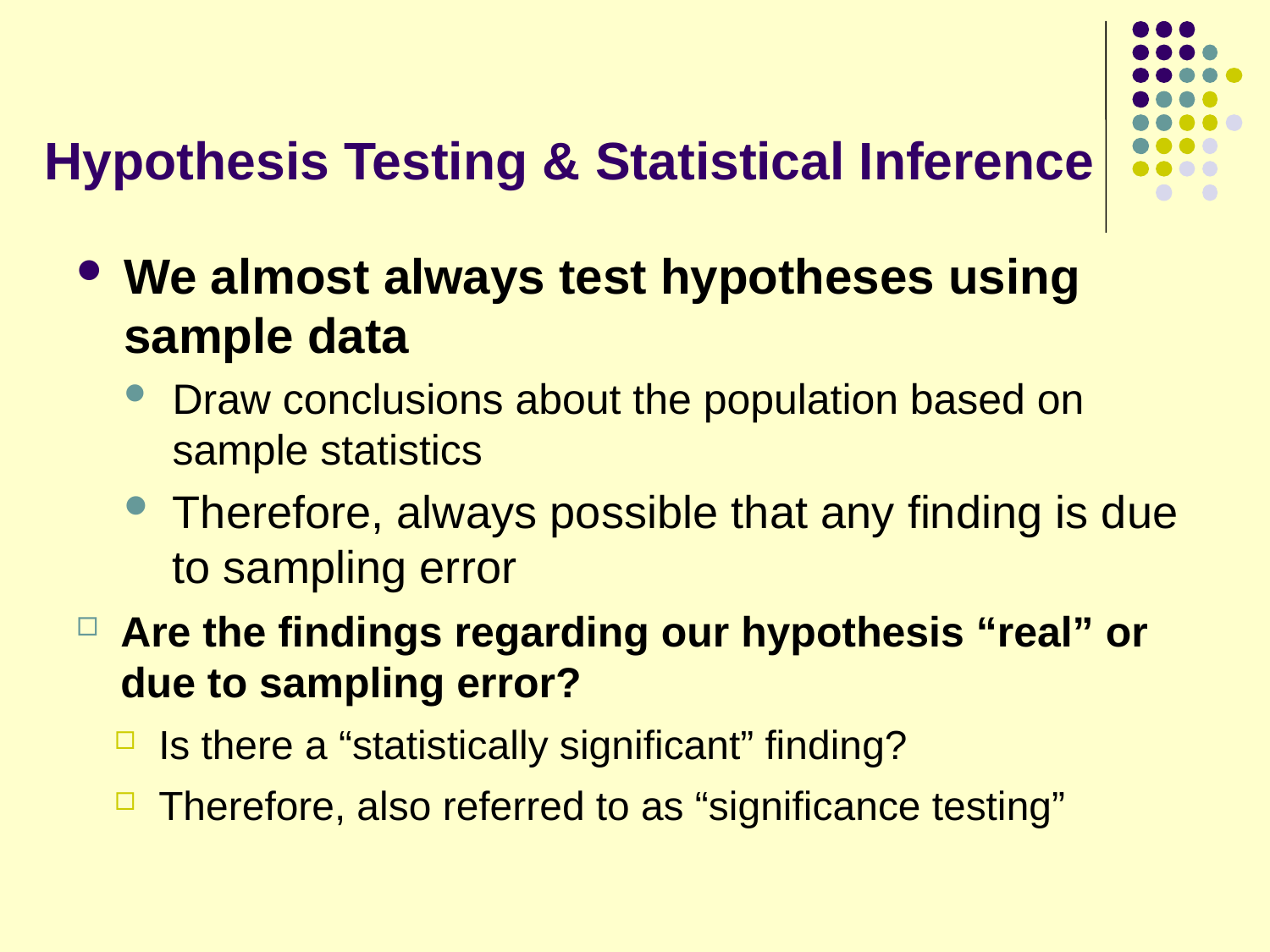

# Hypothesis Testing & Statistical Inference
We almost always test hypotheses using sample data
Draw conclusions about the population based on sample statistics
Therefore, always possible that any finding is due to sampling error
Are the findings regarding our hypothesis “real” or due to sampling error?
Is there a “statistically significant” finding?
Therefore, also referred to as “significance testing”